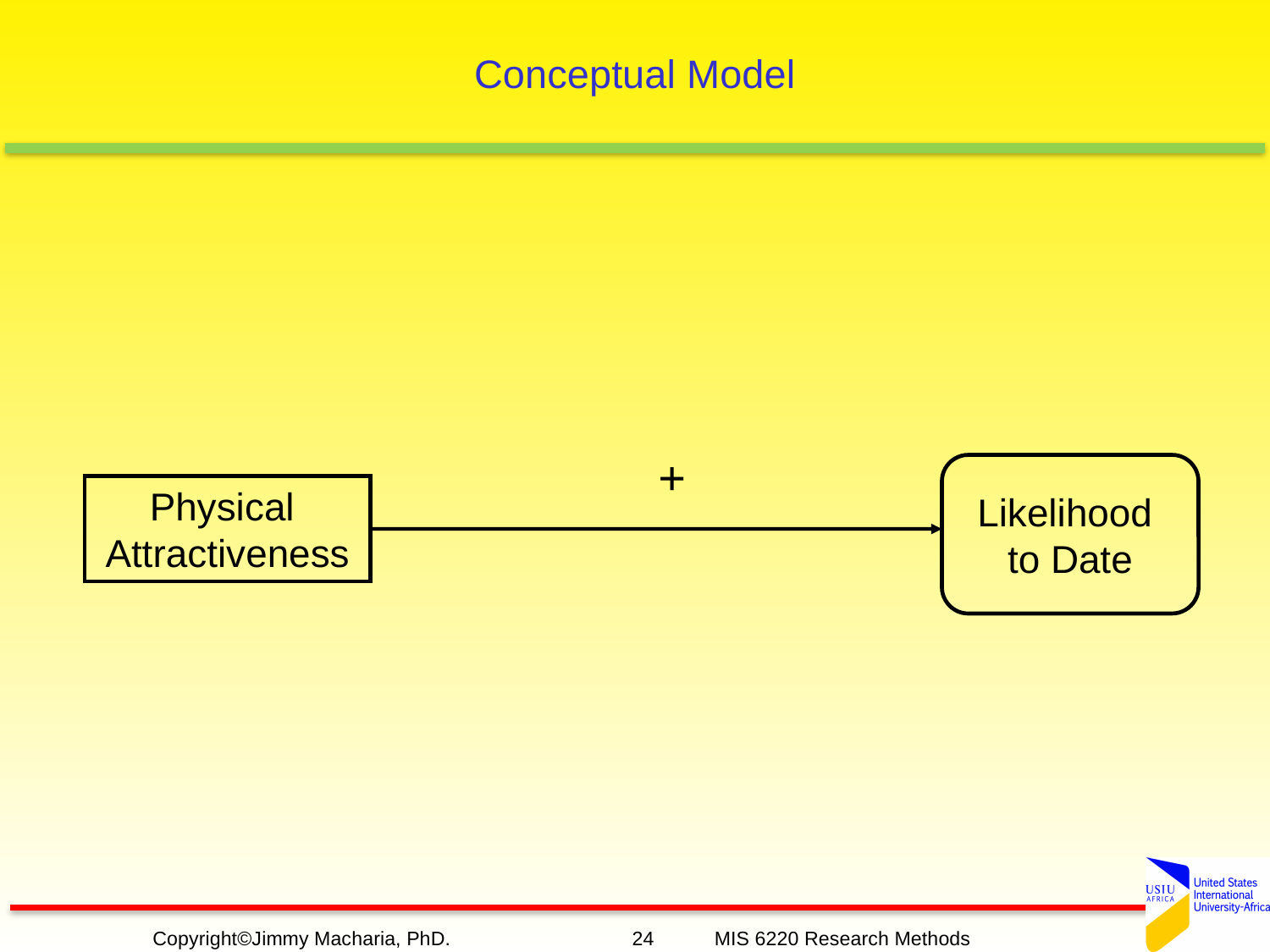

# Conceptual Model
+
Likelihood
to Date
Physical  Attractiveness